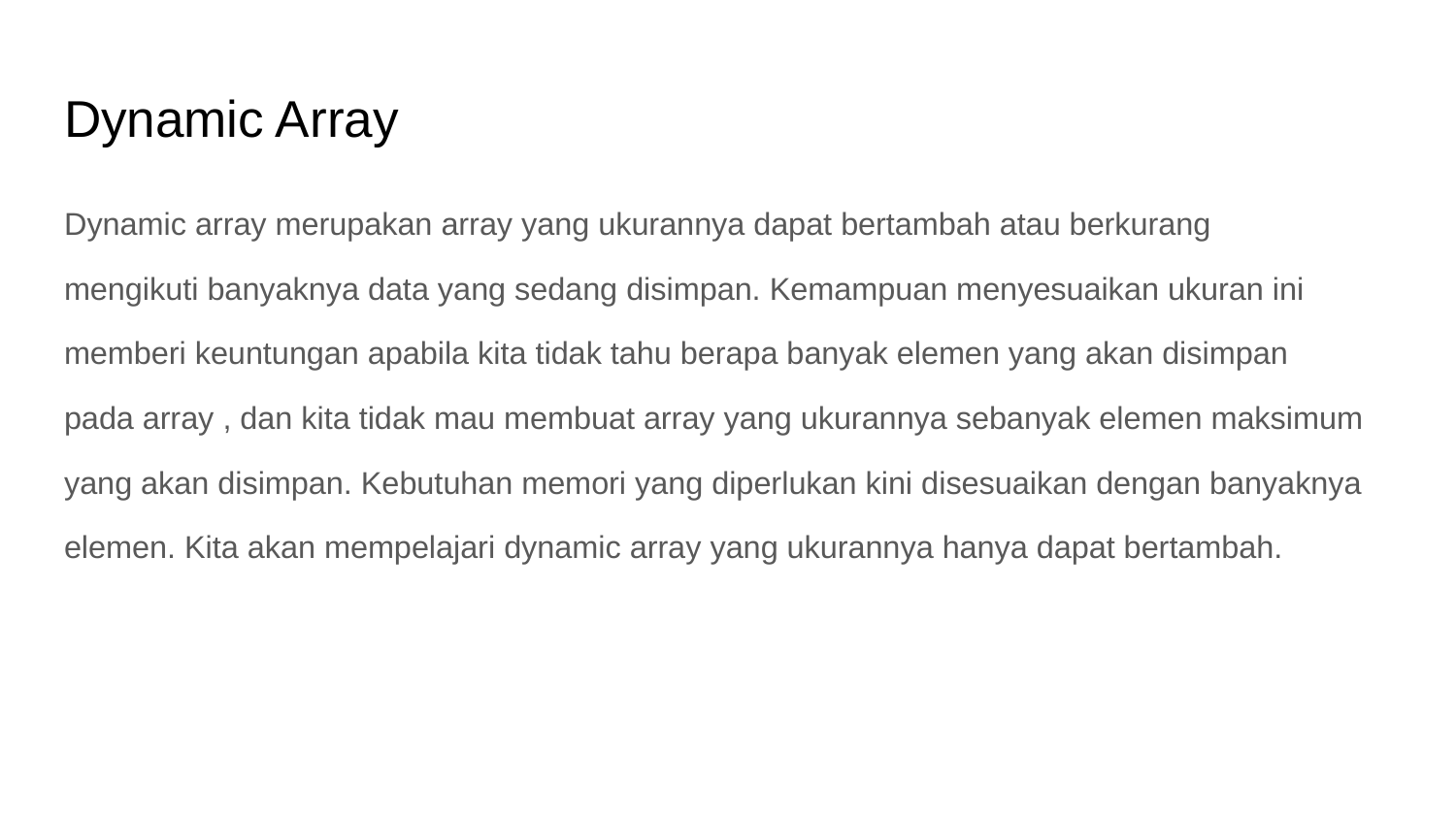

# Dynamic Array
Dynamic array merupakan array yang ukurannya dapat bertambah atau berkurang
mengikuti banyaknya data yang sedang disimpan. Kemampuan menyesuaikan ukuran ini
memberi keuntungan apabila kita tidak tahu berapa banyak elemen yang akan disimpan
pada array , dan kita tidak mau membuat array yang ukurannya sebanyak elemen maksimum
yang akan disimpan. Kebutuhan memori yang diperlukan kini disesuaikan dengan banyaknya
elemen. Kita akan mempelajari dynamic array yang ukurannya hanya dapat bertambah.